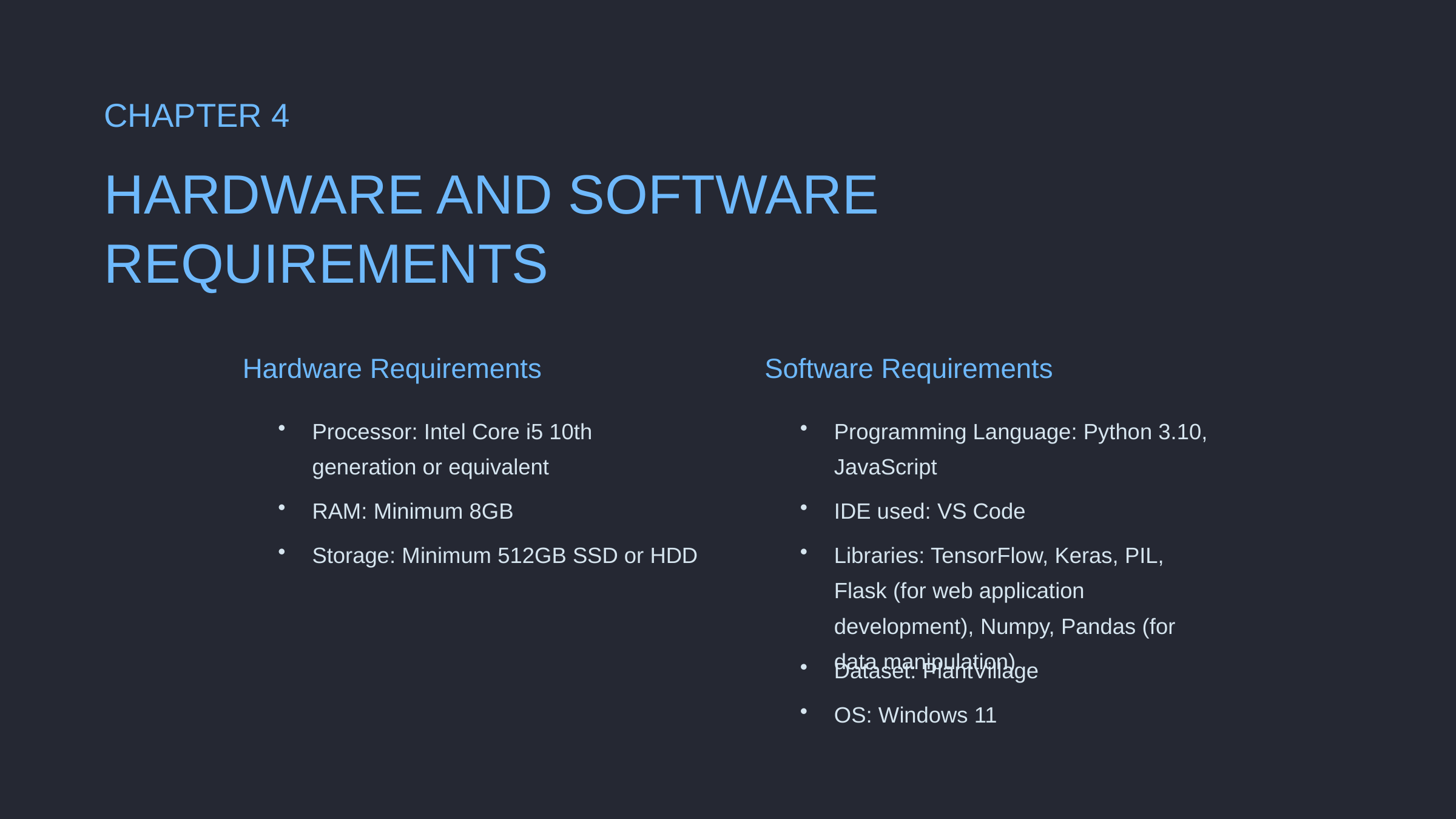

CHAPTER 4
HARDWARE AND SOFTWARE REQUIREMENTS
Hardware Requirements
Software Requirements
Processor: Intel Core i5 10th generation or equivalent
Programming Language: Python 3.10, JavaScript
RAM: Minimum 8GB
IDE used: VS Code
Storage: Minimum 512GB SSD or HDD
Libraries: TensorFlow, Keras, PIL, Flask (for web application development), Numpy, Pandas (for data manipulation)
Dataset: PlantVillage
OS: Windows 11